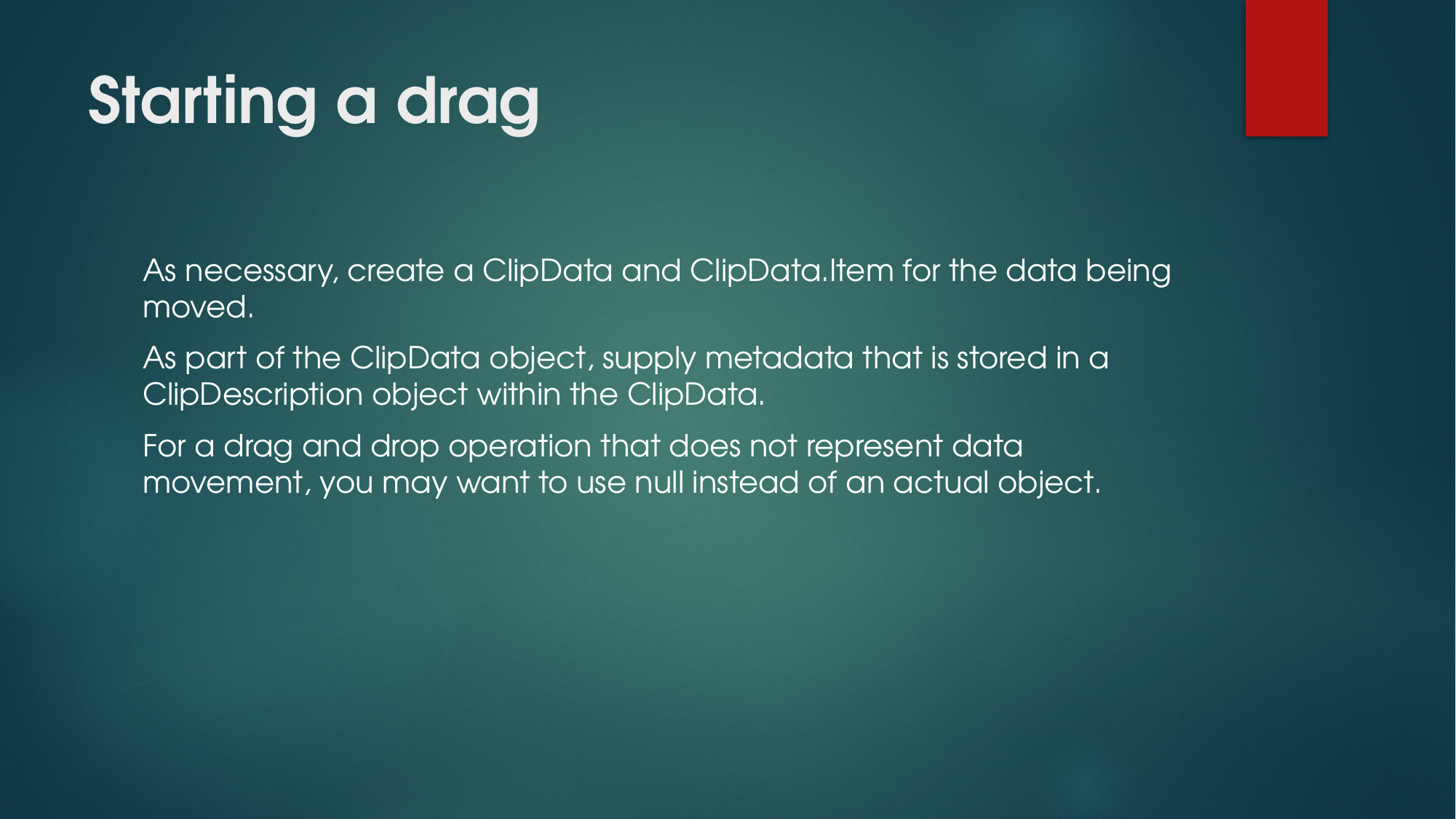

# Starting a drag
As necessary, create a ClipData and ClipData.Item for the data being moved.
As part of the ClipData object, supply metadata that is stored in a ClipDescription object within the ClipData.
For a drag and drop operation that does not represent data movement, you may want to use null instead of an actual object.